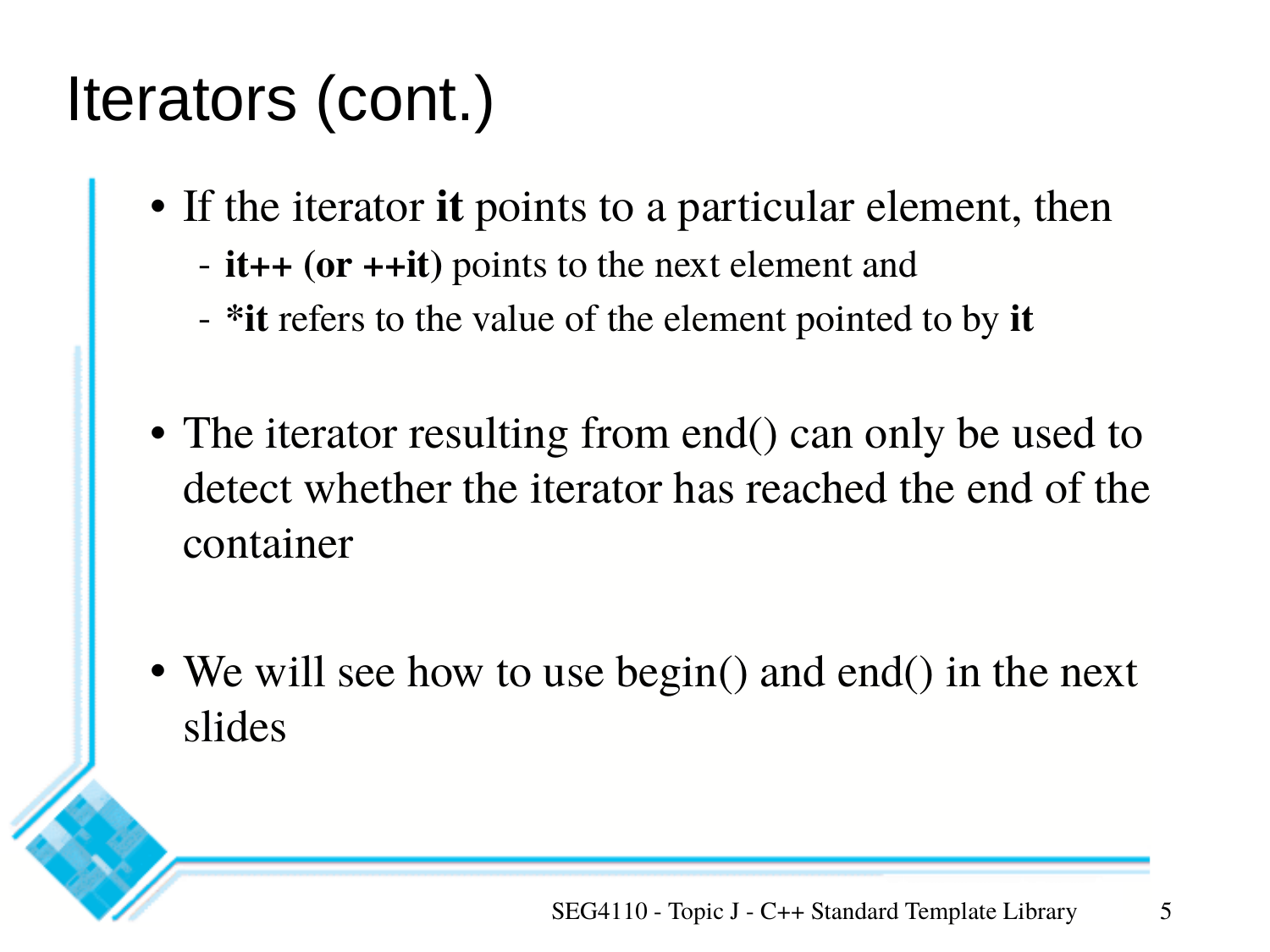

# Iterators (cont.)
If the iterator it points to a particular element, then
it++ (or ++it) points to the next element and
*it refers to the value of the element pointed to by it

The iterator resulting from end() can only be used to detect whether the iterator has reached the end of the container

We will see how to use begin() and end() in the next slides

SEG4110 - Topic J - C++ Standard Template Library
5